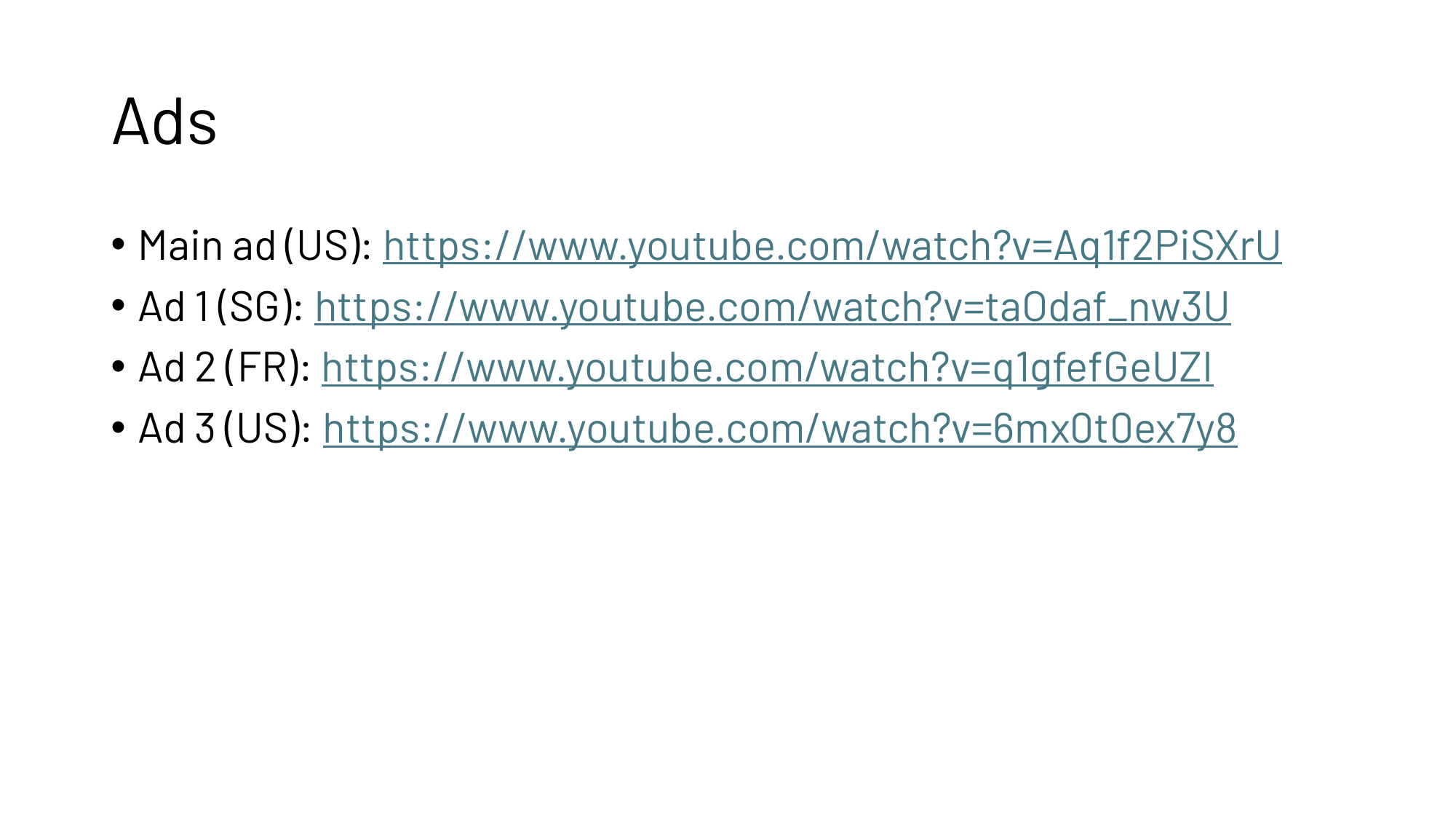

# Ads
Main ad (US): https://www.youtube.com/watch?v=Aq1f2PiSXrU
Ad 1 (SG): https://www.youtube.com/watch?v=taOdaf_nw3U
Ad 2 (FR): https://www.youtube.com/watch?v=q1gfefGeUZI
Ad 3 (US): https://www.youtube.com/watch?v=6mx0t0ex7y8